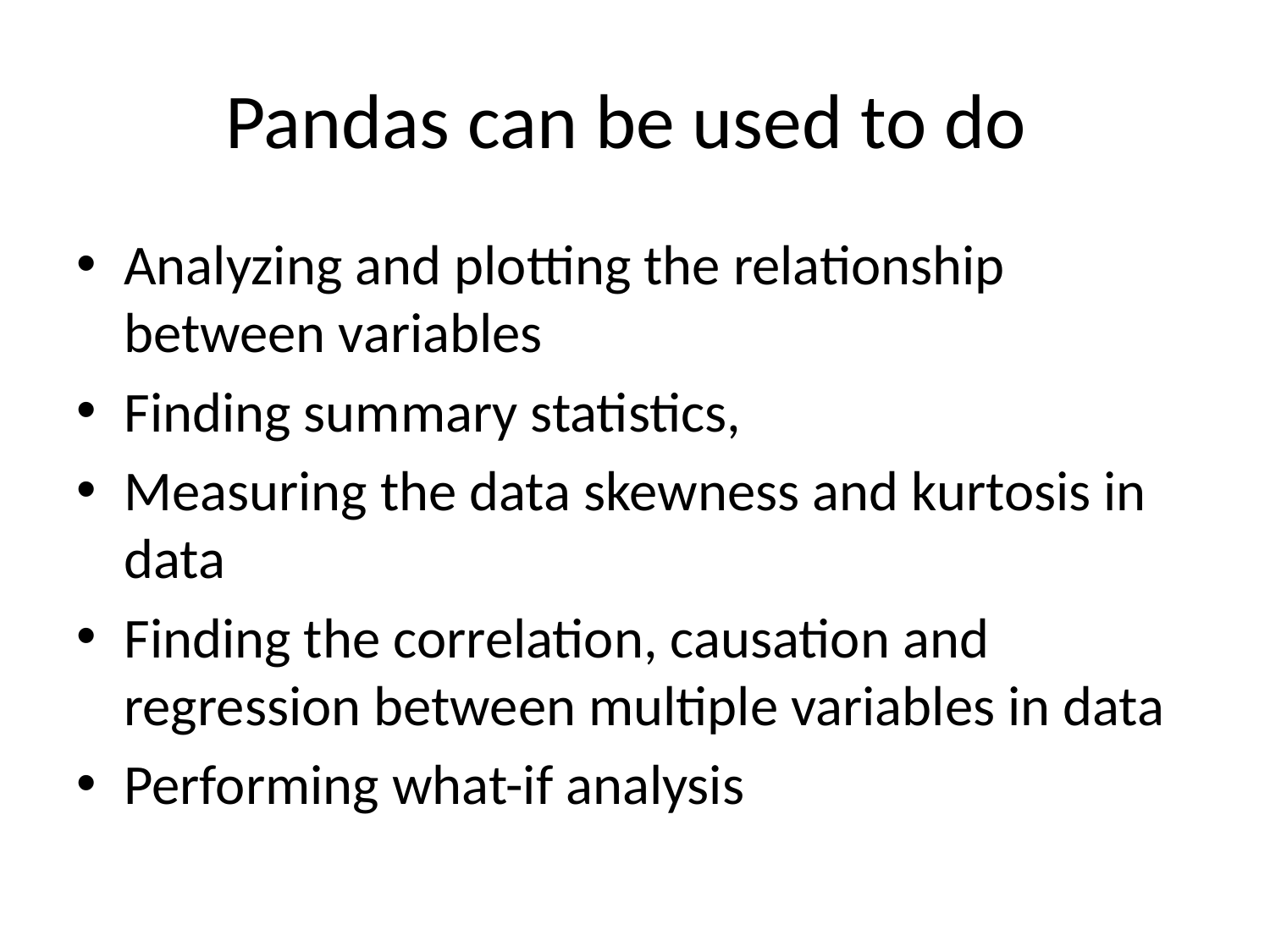

# Pandas can be used to do
Analyzing and plotting the relationship between variables
Finding summary statistics,
Measuring the data skewness and kurtosis in data
Finding the correlation, causation and regression between multiple variables in data
Performing what-if analysis